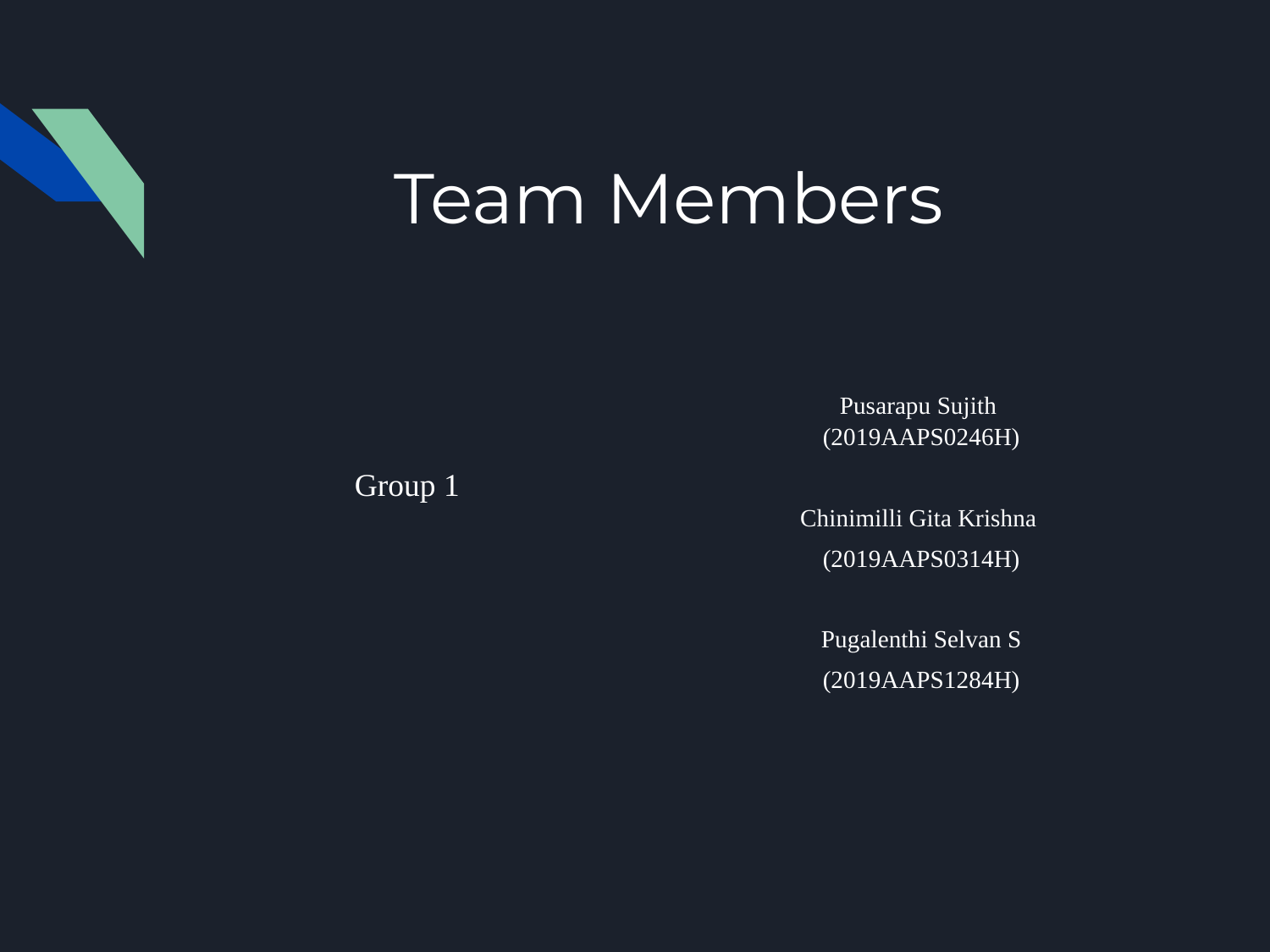

# Team Members

Group 1

Pusarapu Sujith
(2019AAPS0246H)

Chinimilli Gita Krishna
(2019AAPS0314H)

Pugalenthi Selvan S
(2019AAPS1284H)